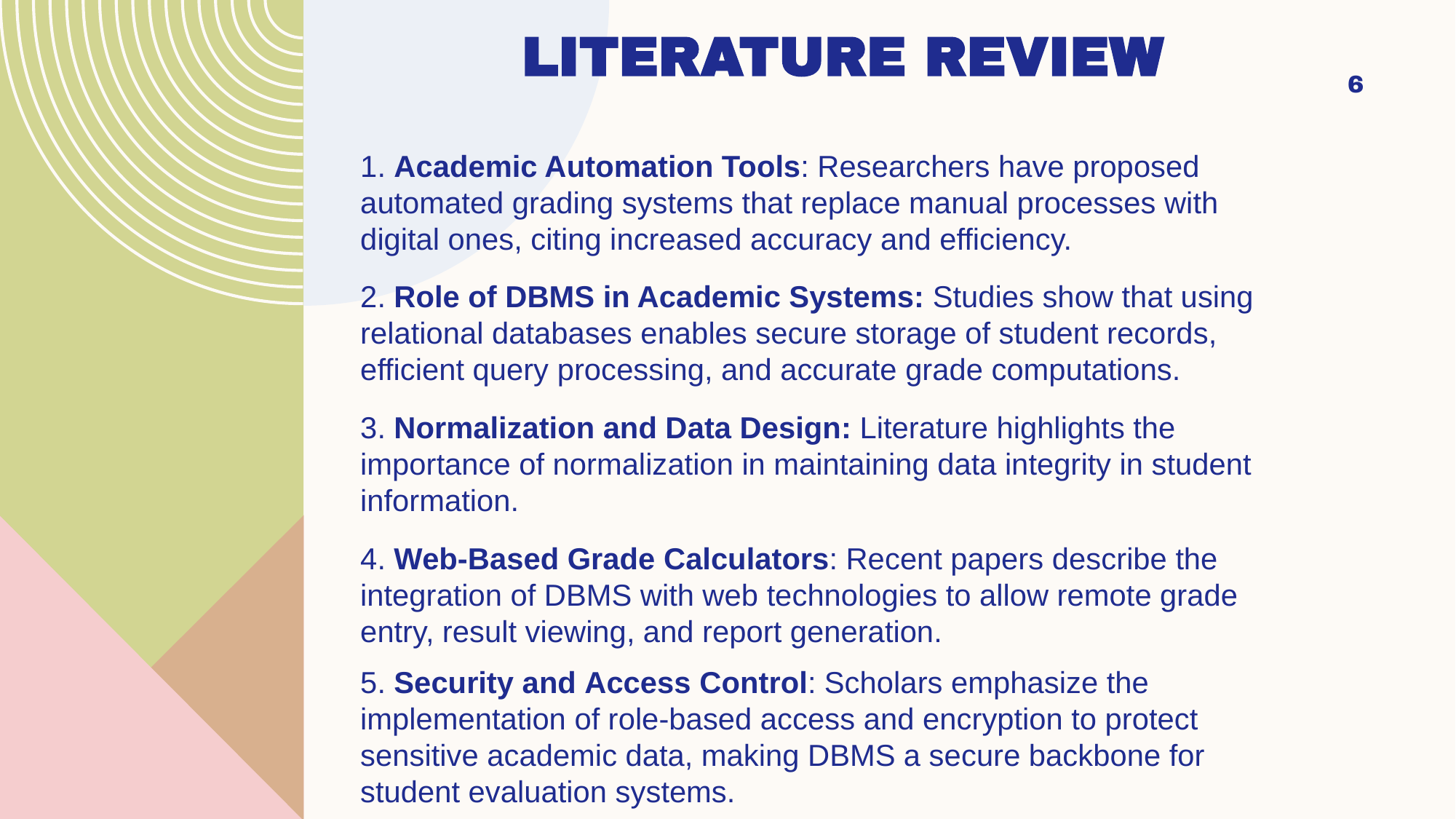

# Literature review
6
1. Academic Automation Tools: Researchers have proposed automated grading systems that replace manual processes with digital ones, citing increased accuracy and efficiency.
2. Role of DBMS in Academic Systems: Studies show that using relational databases enables secure storage of student records, efficient query processing, and accurate grade computations.
3. Normalization and Data Design: Literature highlights the importance of normalization in maintaining data integrity in student information.
4. Web-Based Grade Calculators: Recent papers describe the integration of DBMS with web technologies to allow remote grade entry, result viewing, and report generation.
5. Security and Access Control: Scholars emphasize the implementation of role-based access and encryption to protect sensitive academic data, making DBMS a secure backbone for student evaluation systems.